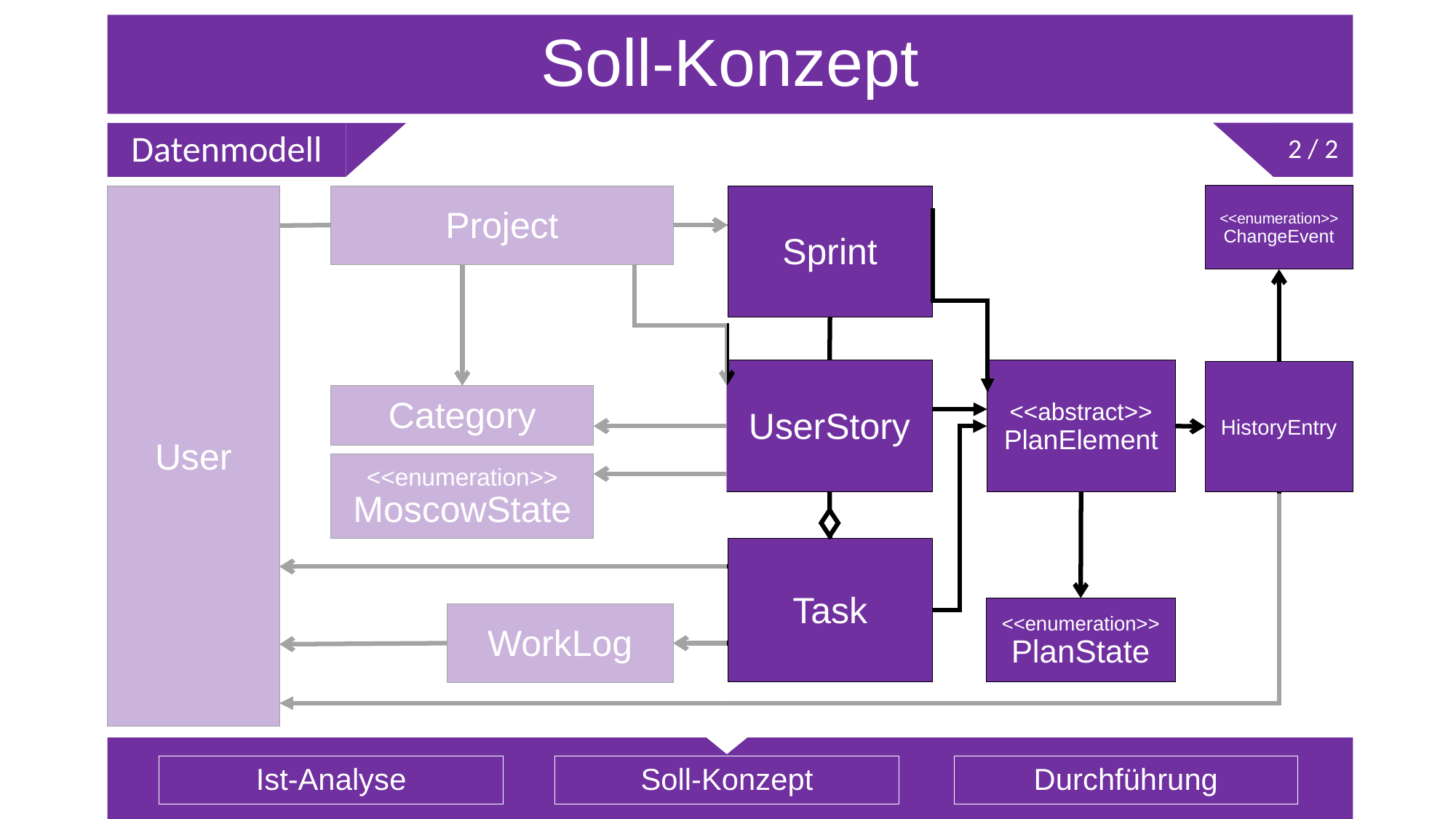

# Soll-Konzept
2 / 2
Datenmodell

<<enumeration>>
ChangeEvent
User
Project
Sprint
UserStory
<<abstract>>
PlanElement
HistoryEntry
Category
<<enumeration>>
MoscowState

Task
<<enumeration>>
PlanState
WorkLog

Ist-Analyse
Soll-Konzept
Durchführung